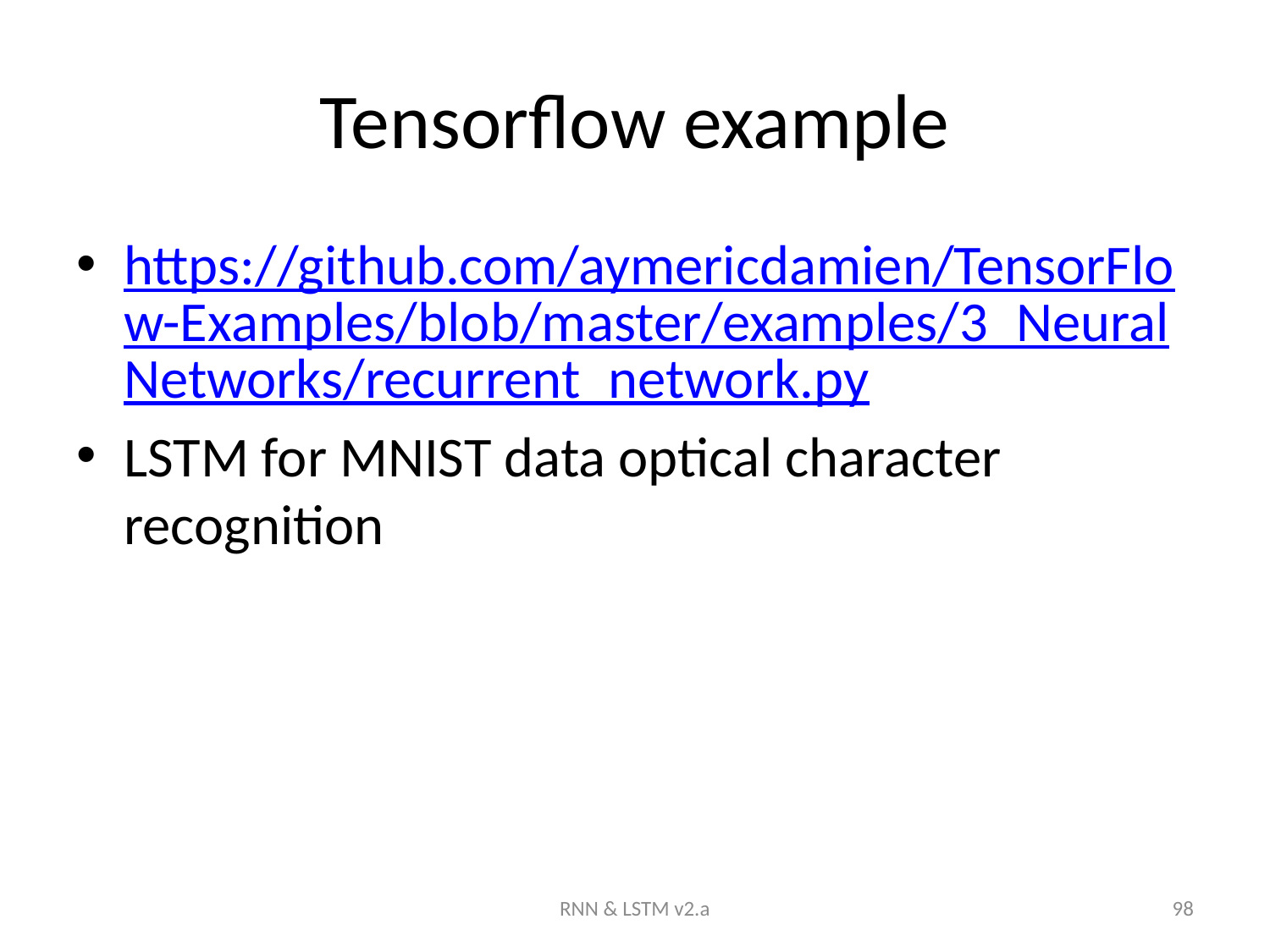

# Tensorflow example
https://github.com/aymericdamien/TensorFlow-Examples/blob/master/examples/3_NeuralNetworks/recurrent_network.py
LSTM for MNIST data optical character recognition
RNN & LSTM v2.a
98